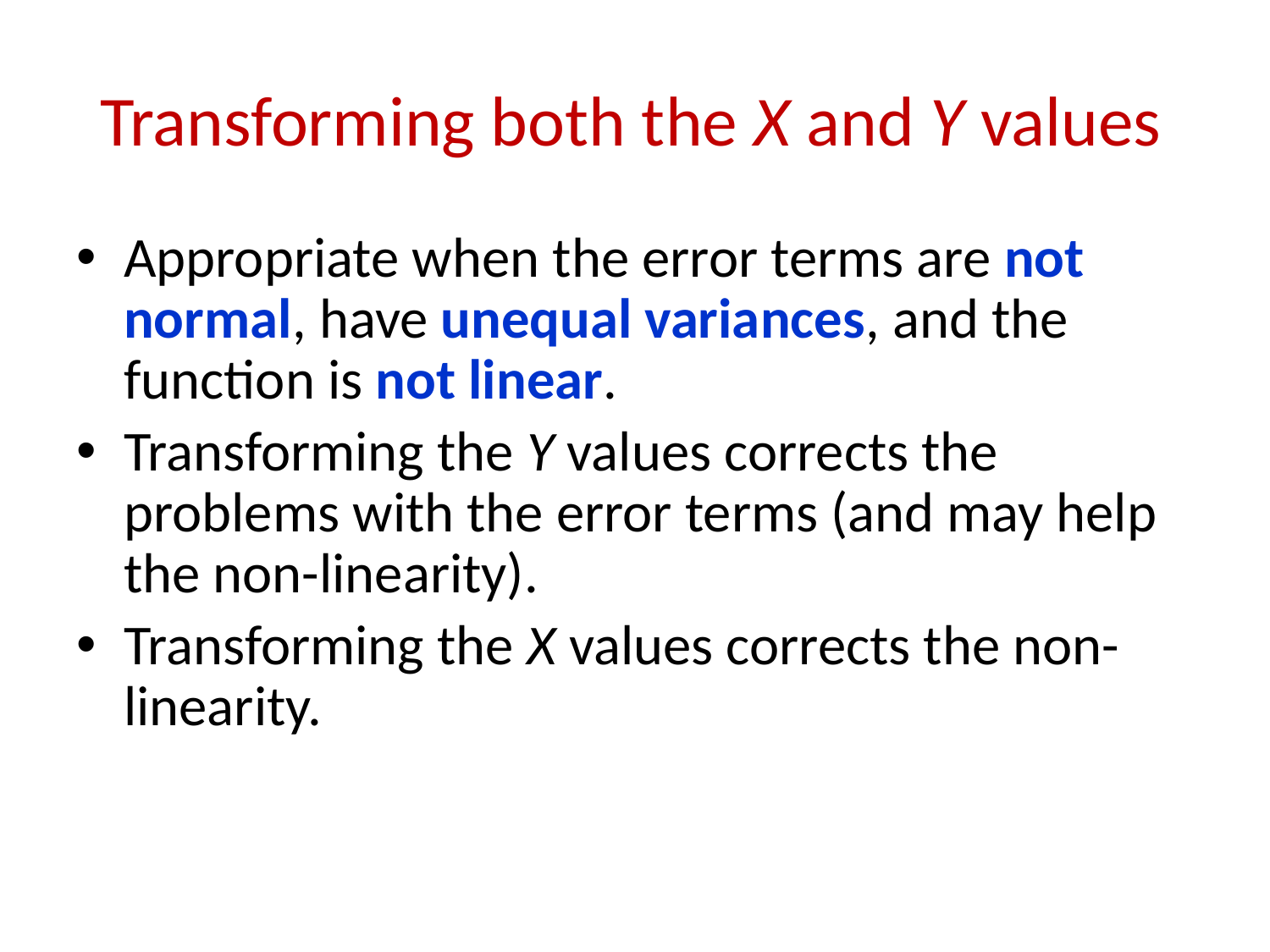

# Transforming both the X and Y values
Appropriate when the error terms are not normal, have unequal variances, and the function is not linear.
Transforming the Y values corrects the problems with the error terms (and may help the non-linearity).
Transforming the X values corrects the non-linearity.